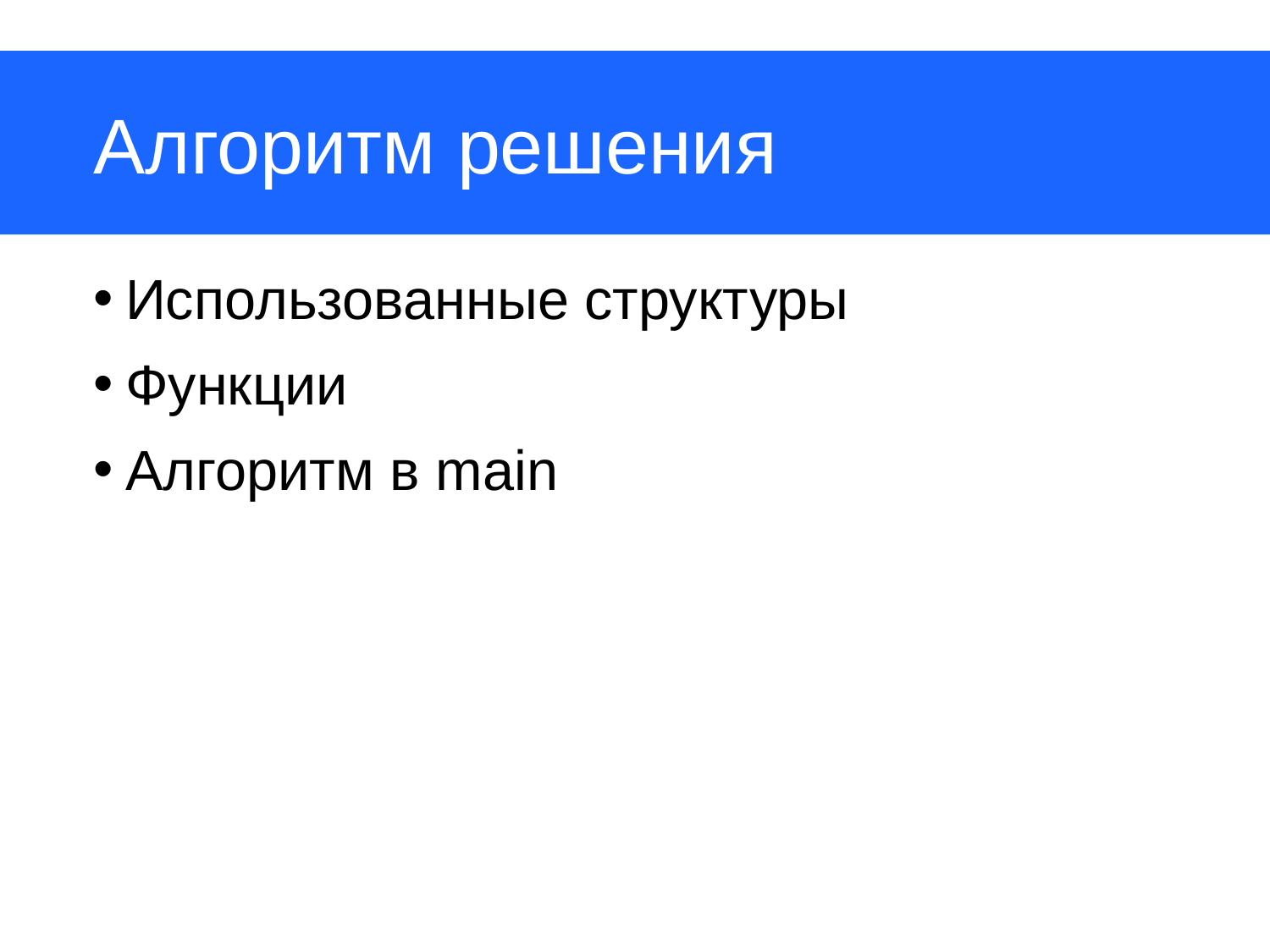

# Алгоритм решения
Использованные структуры
Функции
Алгоритм в main